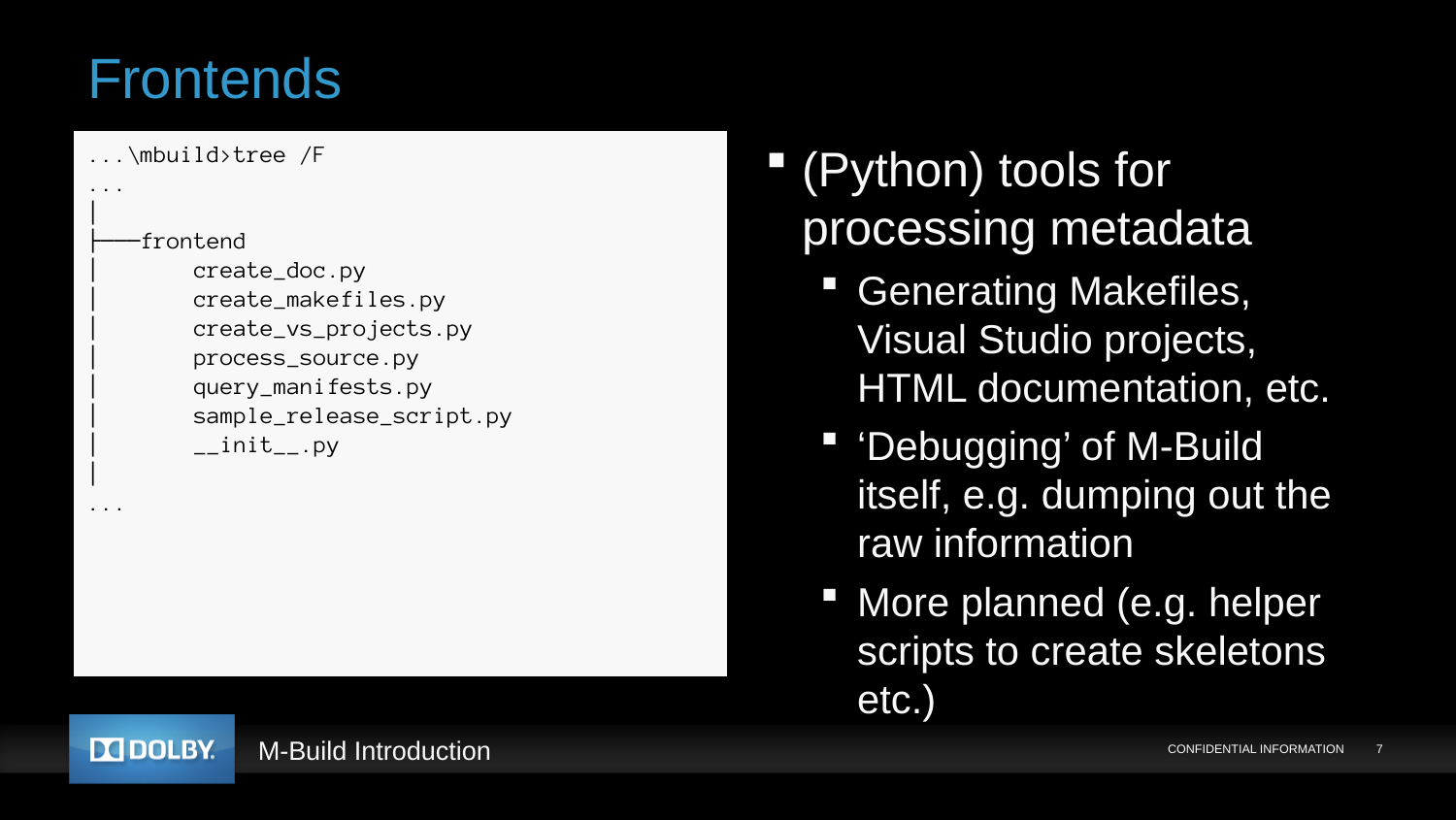

# Frontends
...\mbuild>tree /F
...
│
├───frontend
│       create_doc.py
│       create_makefiles.py
│       create_vs_projects.py
│       process_source.py
│       query_manifests.py
│       sample_release_script.py
│       __init__.py
│
...
(Python) tools for processing metadata
Generating Makefiles, Visual Studio projects, HTML documentation, etc.
‘Debugging’ of M-Build itself, e.g. dumping out the raw information
More planned (e.g. helper scripts to create skeletons etc.)

CONFIDENTIAL INFORMATION
7